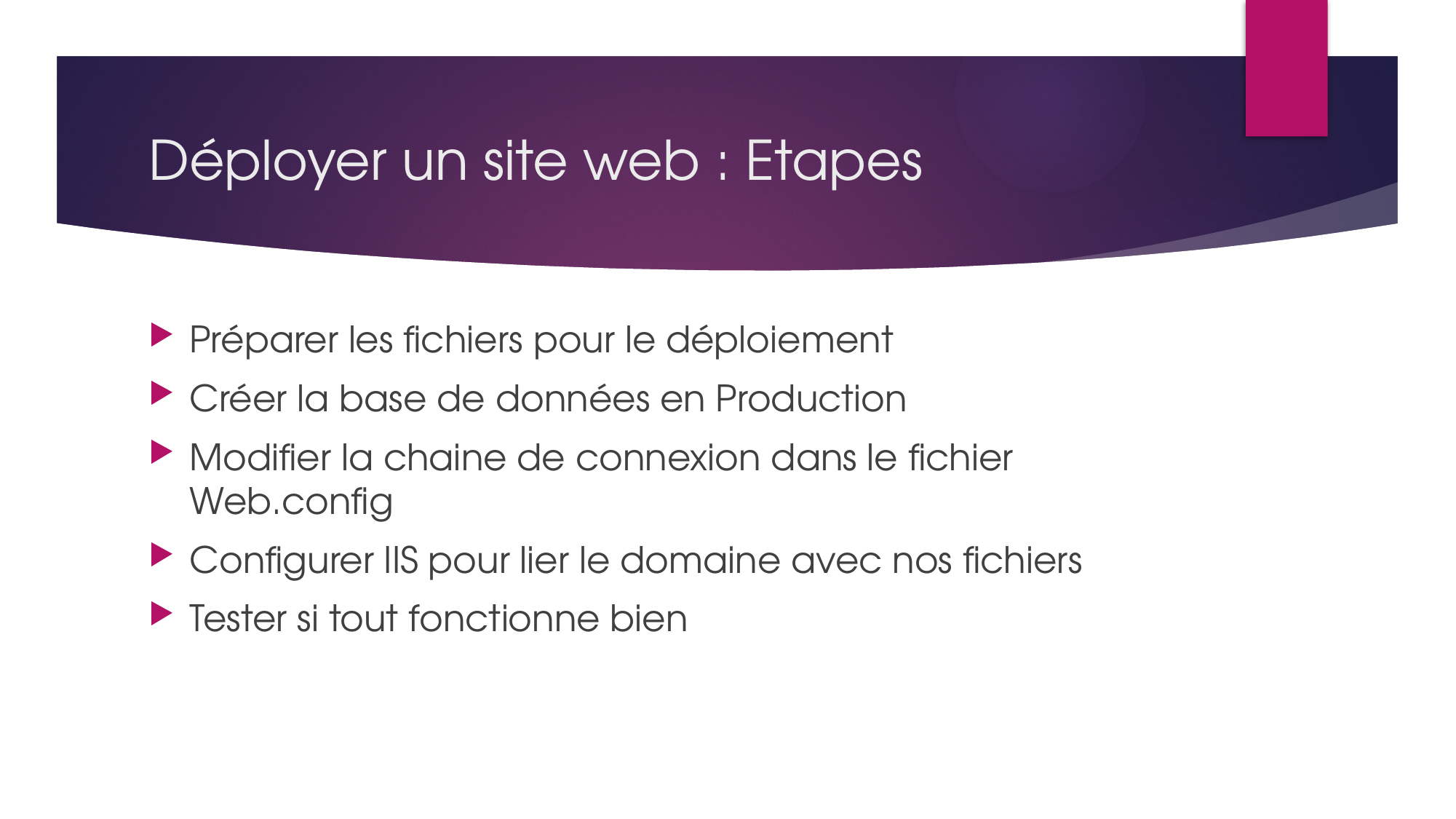

# Déployer un site web : Etapes
Préparer les fichiers pour le déploiement
Créer la base de données en Production
Modifier la chaine de connexion dans le fichier Web.config
Configurer IIS pour lier le domaine avec nos fichiers
Tester si tout fonctionne bien